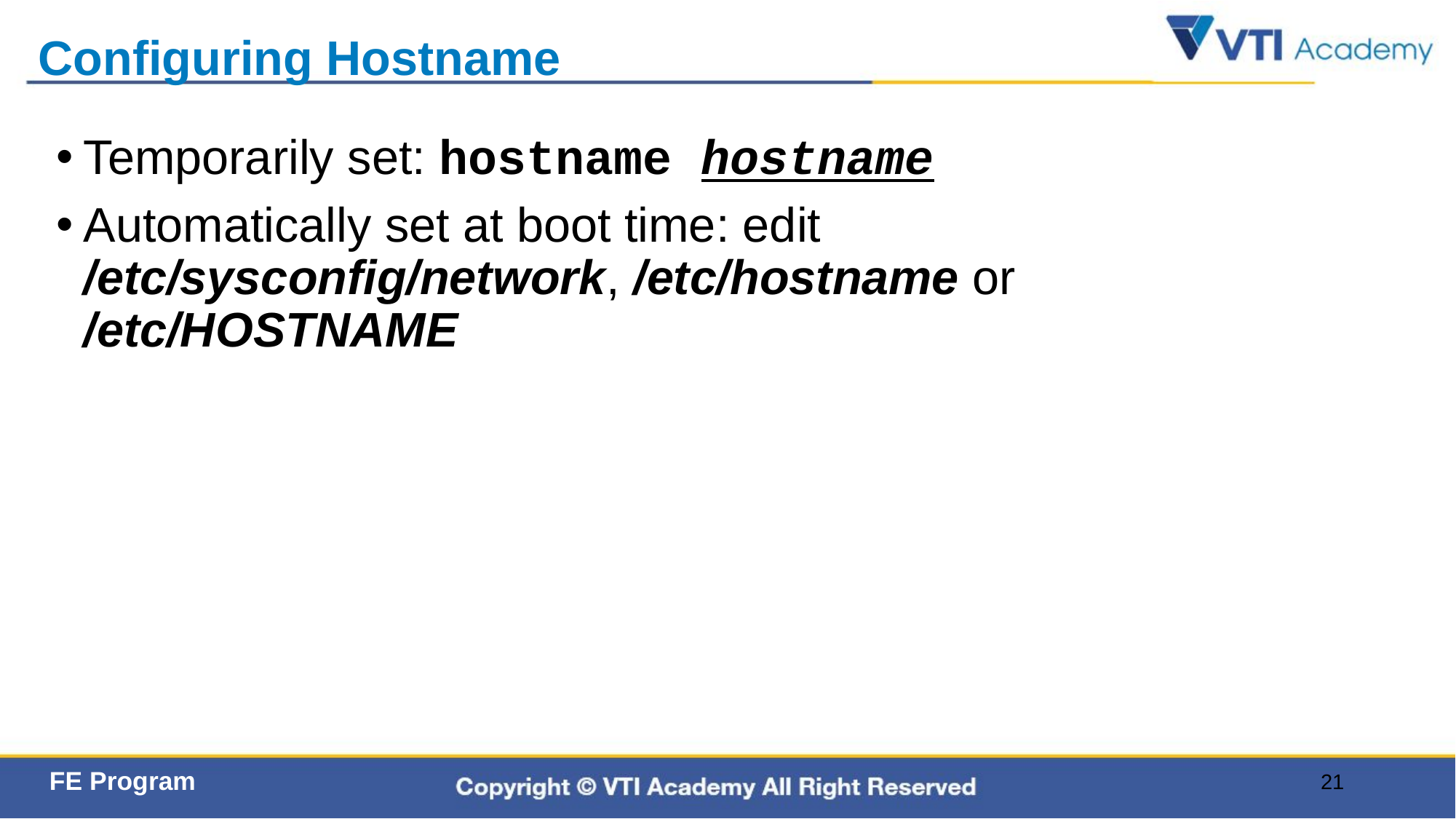

# Configuring Hostname
Temporarily set: hostname hostname
Automatically set at boot time: edit /etc/sysconfig/network, /etc/hostname or /etc/HOSTNAME

21